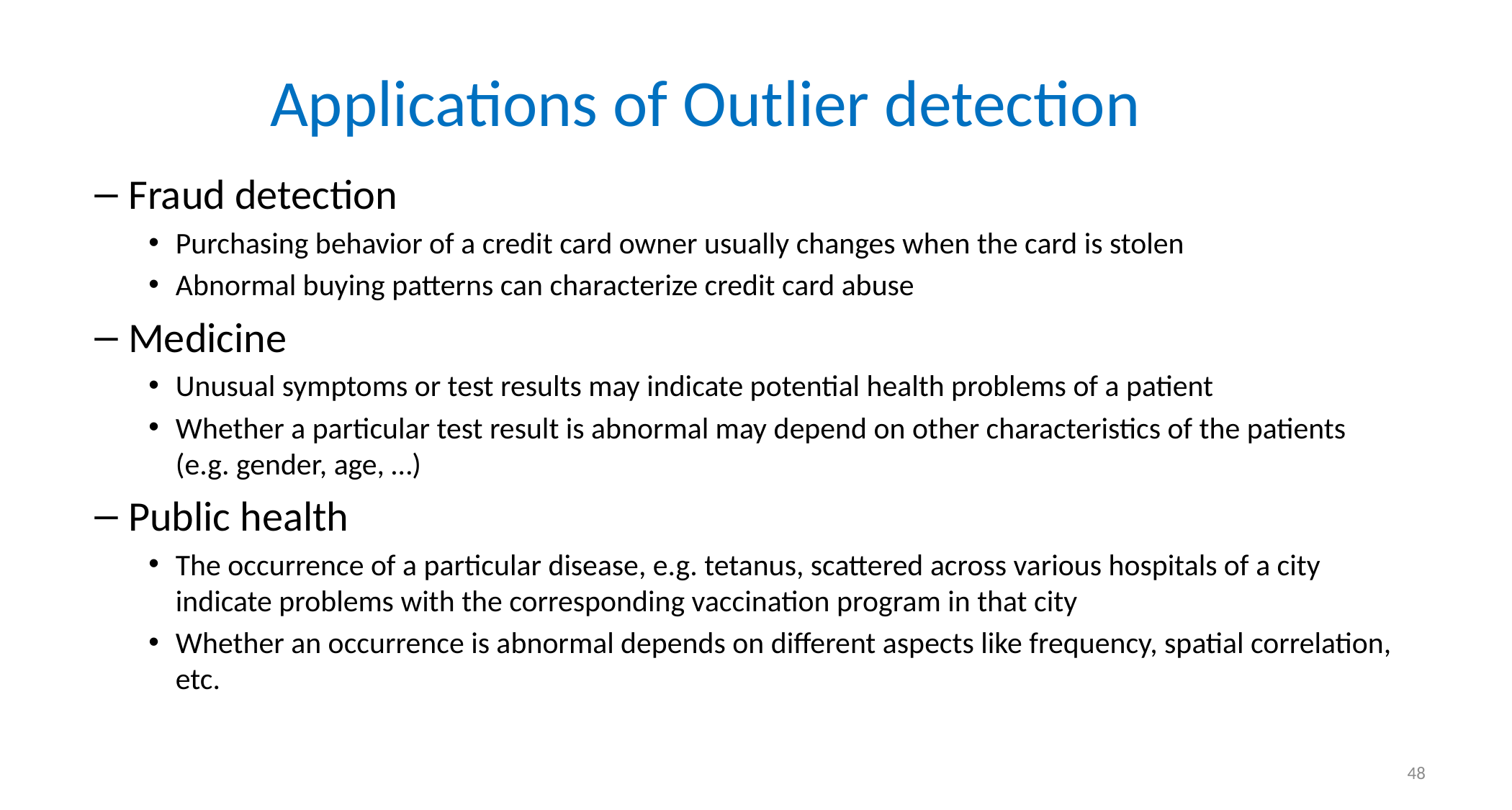

# Applications of Outlier detection
Fraud detection
Purchasing behavior of a credit card owner usually changes when the card is stolen
Abnormal buying patterns can characterize credit card abuse
Medicine
Unusual symptoms or test results may indicate potential health problems of a patient
Whether a particular test result is abnormal may depend on other characteristics of the patients (e.g. gender, age, …)
Public health
The occurrence of a particular disease, e.g. tetanus, scattered across various hospitals of a city indicate problems with the corresponding vaccination program in that city
Whether an occurrence is abnormal depends on different aspects like frequency, spatial correlation, etc.

48